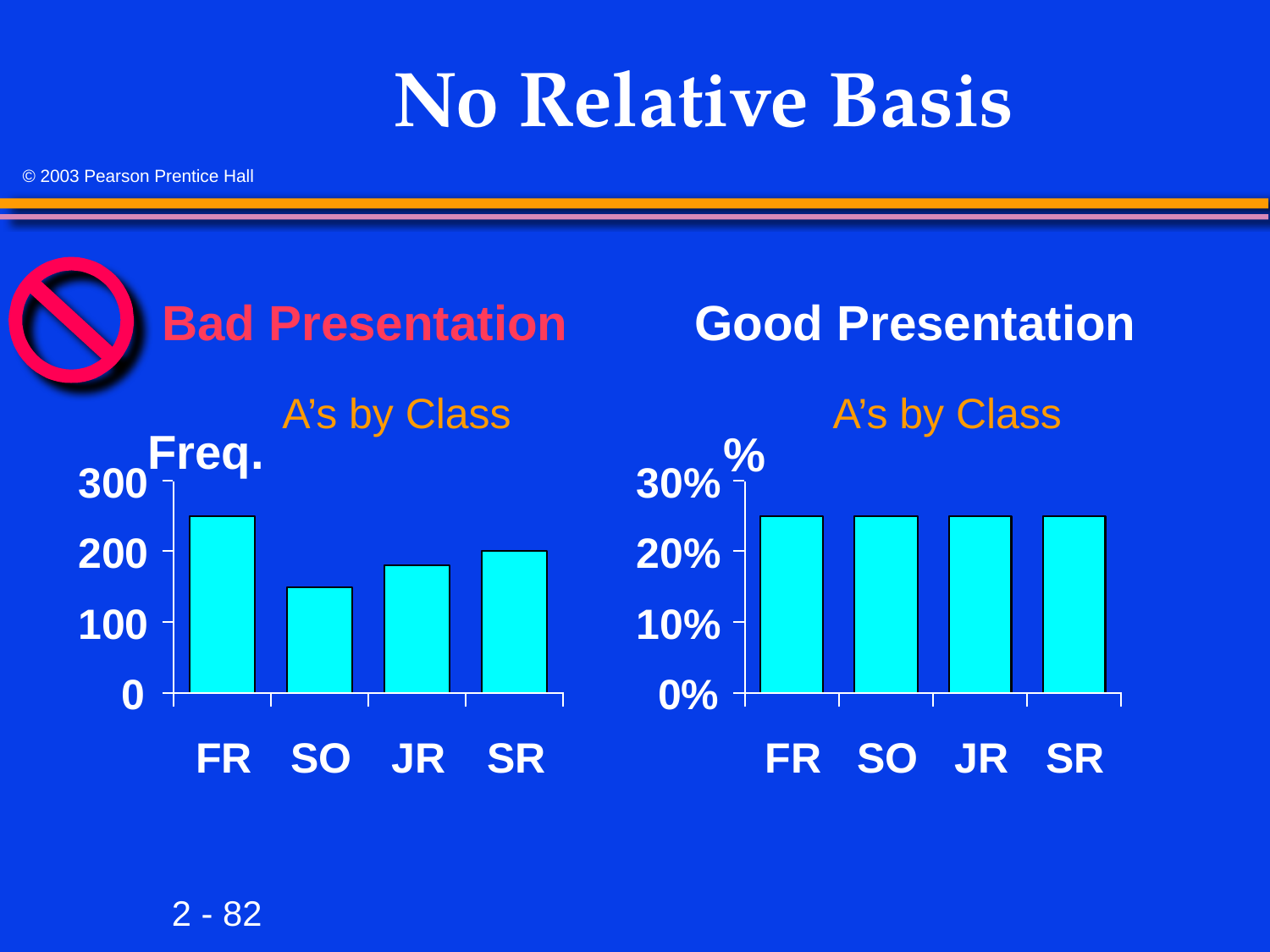

# No Relative Basis

Bad Presentation
Good Presentation
A’s by Class
A’s by Class
Freq.
%
300
30%

200
20%

100
10%
0
0%
FR
SO
JR
SR
FR
SO
JR
SR